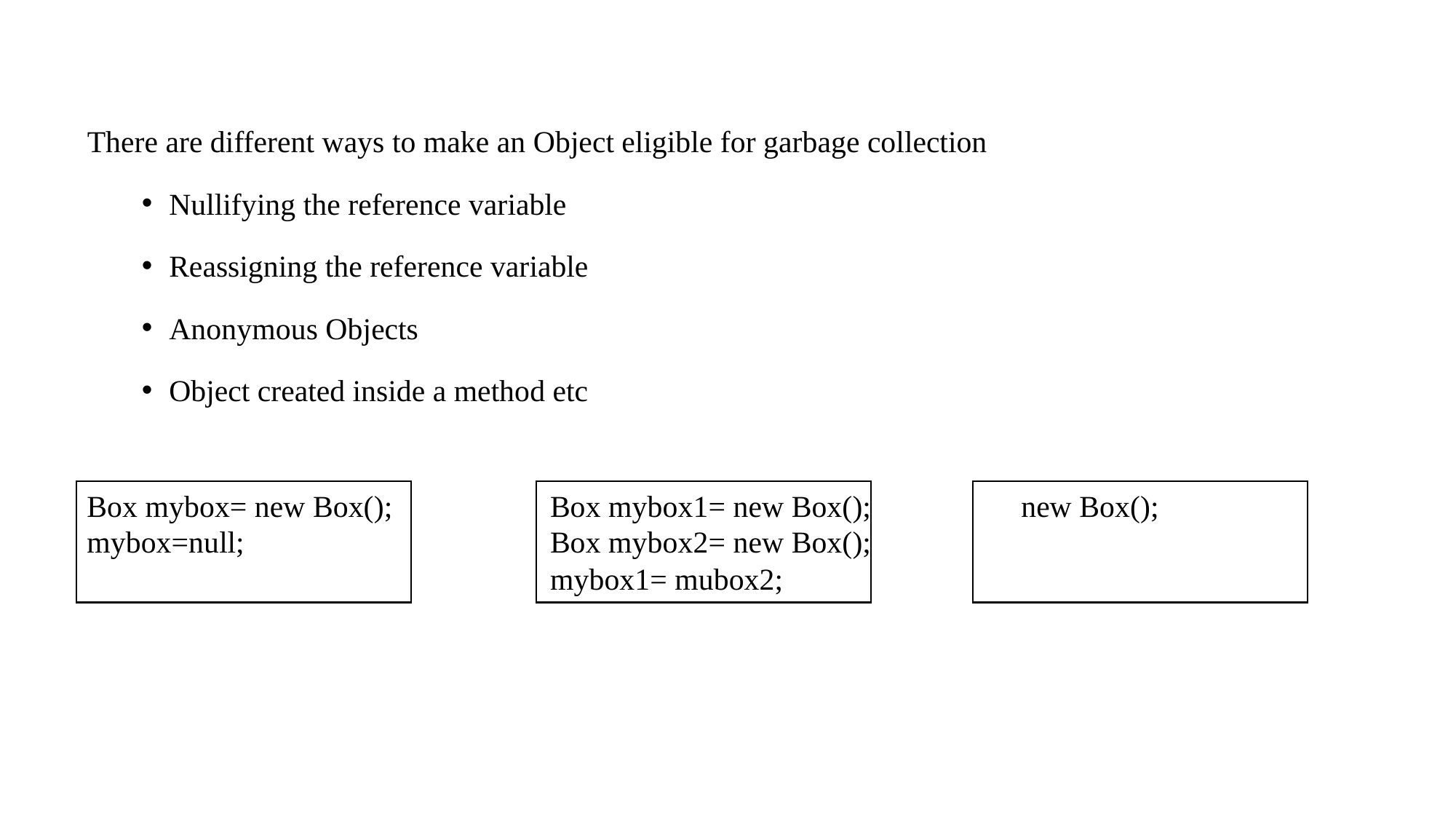

There are different ways to make an Object eligible for garbage collection
Nullifying the reference variable
Reassigning the reference variable
Anonymous Objects
Object created inside a method etc

Box mybox= new Box();
mybox=null;

Box mybox1= new Box();
Box mybox2= new Box();
mybox1= mubox2;
 new Box();